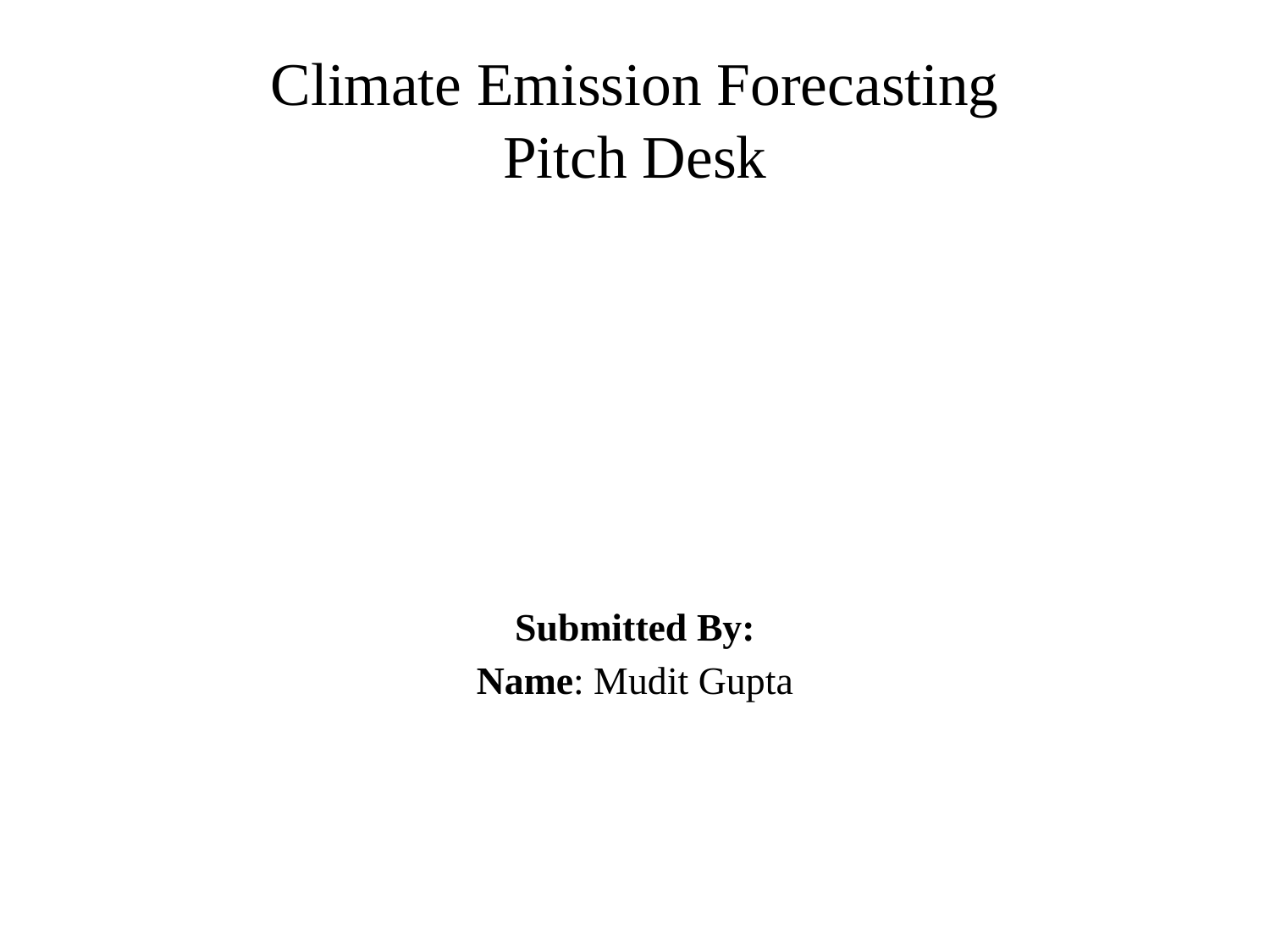

# Climate Emission Forecasting
Pitch Desk

Submitted By:
Name: Mudit Gupta